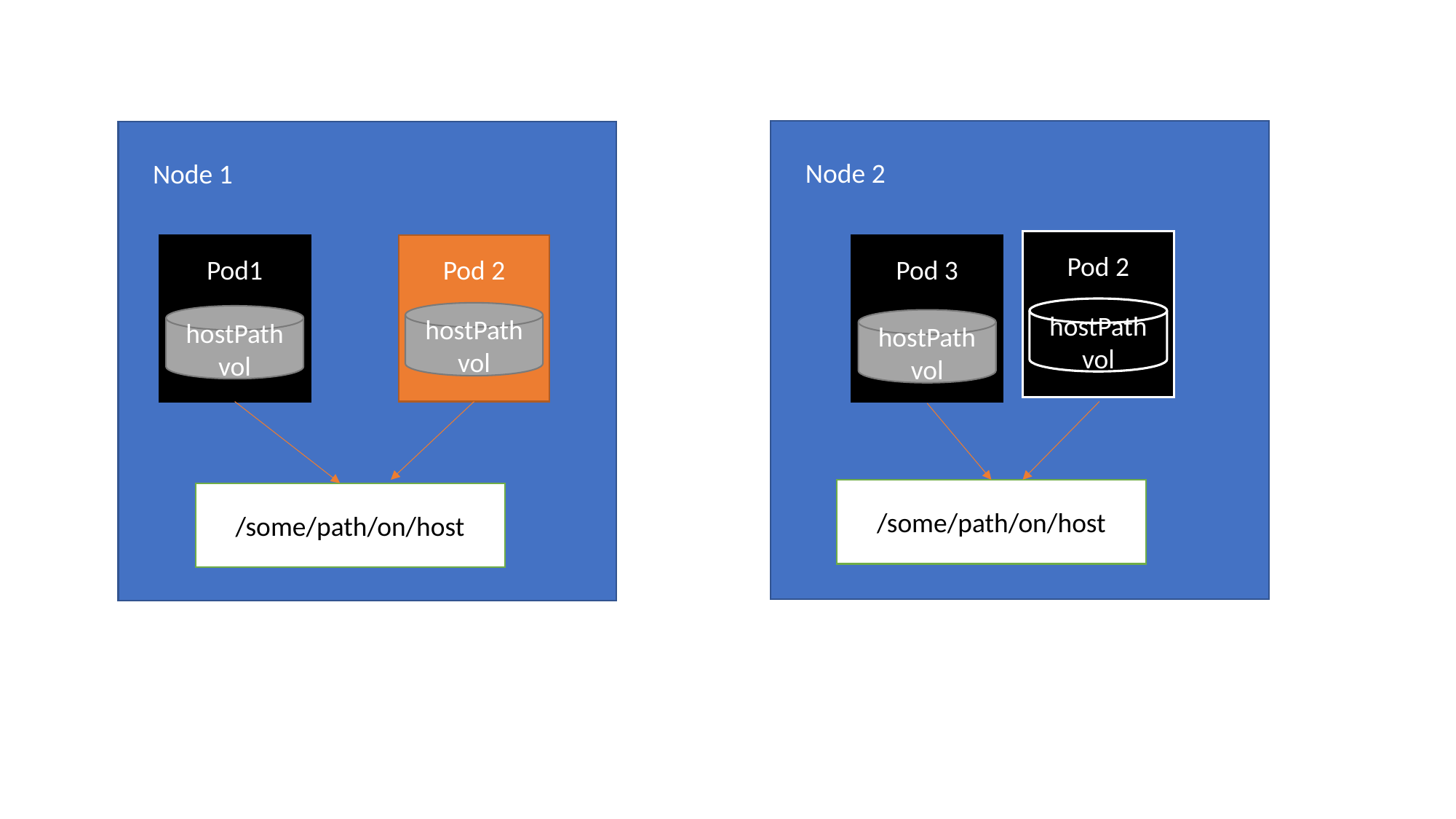

Node 2
Node 1
Pod 2

Pod1

Pod 2

Pod 3

hostPath vol
hostPath vol
hostPath vol
hostPath vol
/some/path/on/host
/some/path/on/host